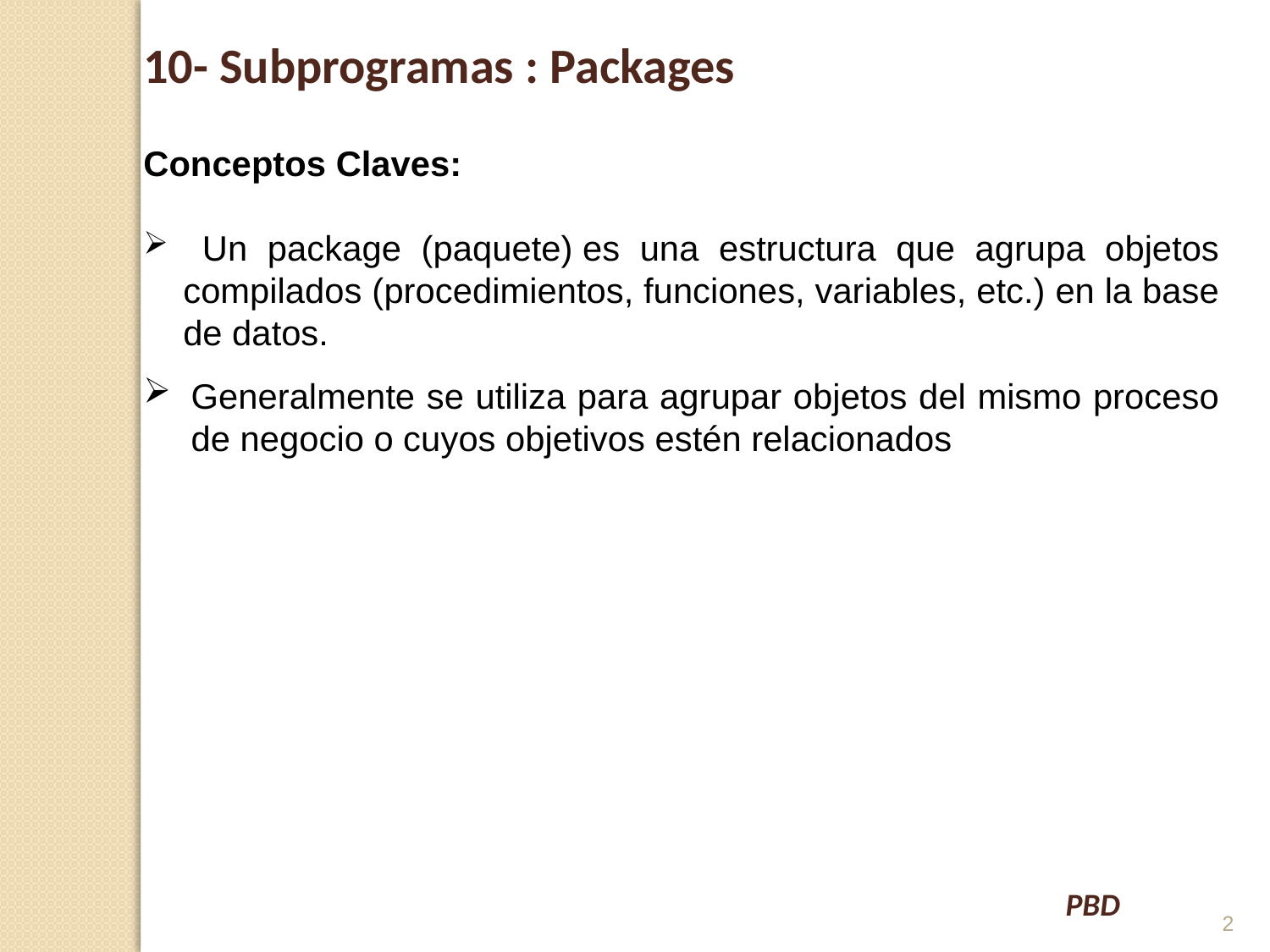

10- Subprogramas : Packages
Conceptos Claves:

 Un package (paquete) es una estructura que agrupa objetos compilados (procedimientos, funciones, variables, etc.) en la base de datos.
Generalmente se utiliza para agrupar objetos del mismo proceso de negocio o cuyos objetivos estén relacionados
2
PBD